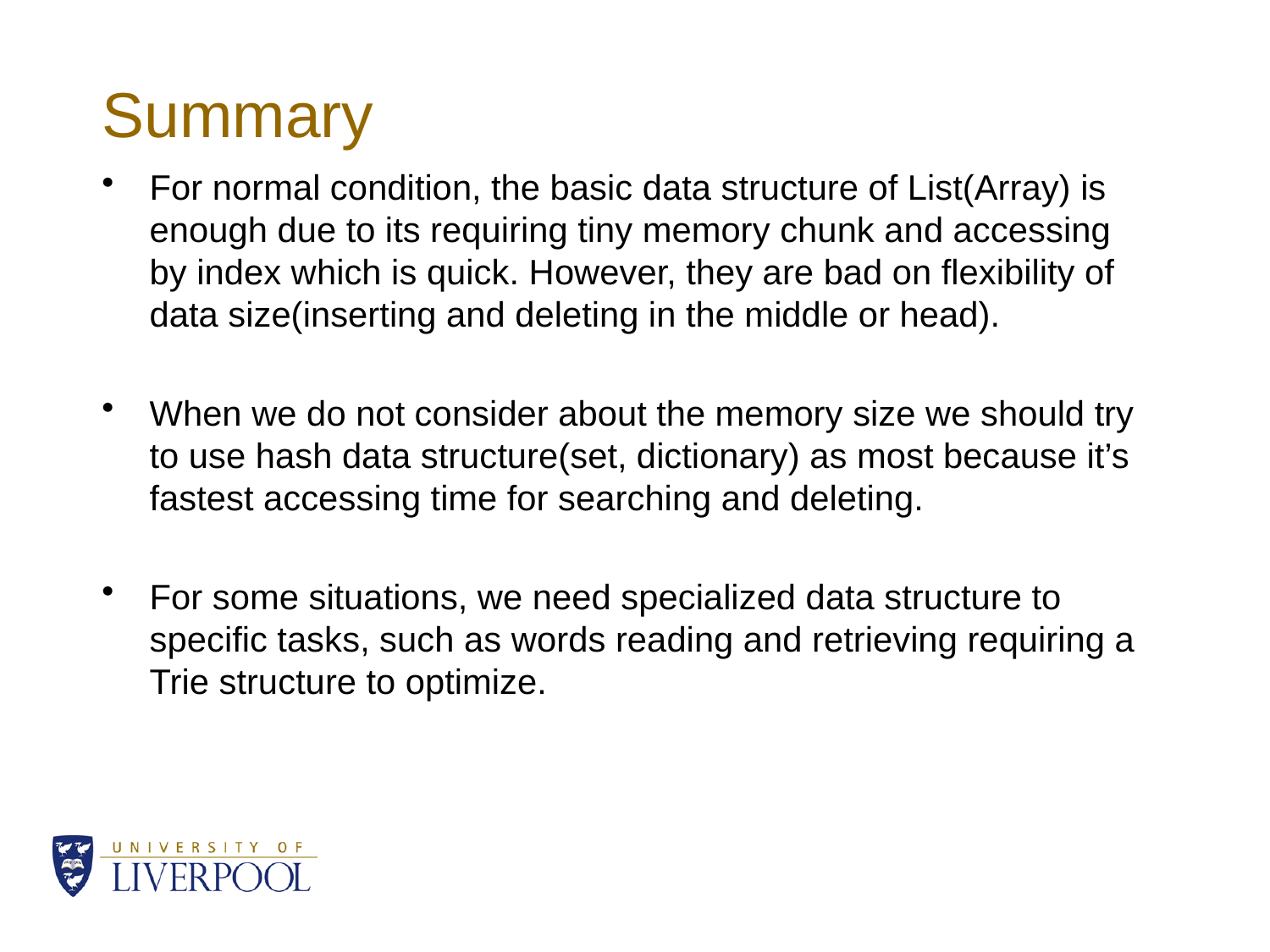

# Summary
For normal condition, the basic data structure of List(Array) is enough due to its requiring tiny memory chunk and accessing by index which is quick. However, they are bad on flexibility of data size(inserting and deleting in the middle or head).

When we do not consider about the memory size we should try to use hash data structure(set, dictionary) as most because it’s fastest accessing time for searching and deleting.

For some situations, we need specialized data structure to specific tasks, such as words reading and retrieving requiring a Trie structure to optimize.